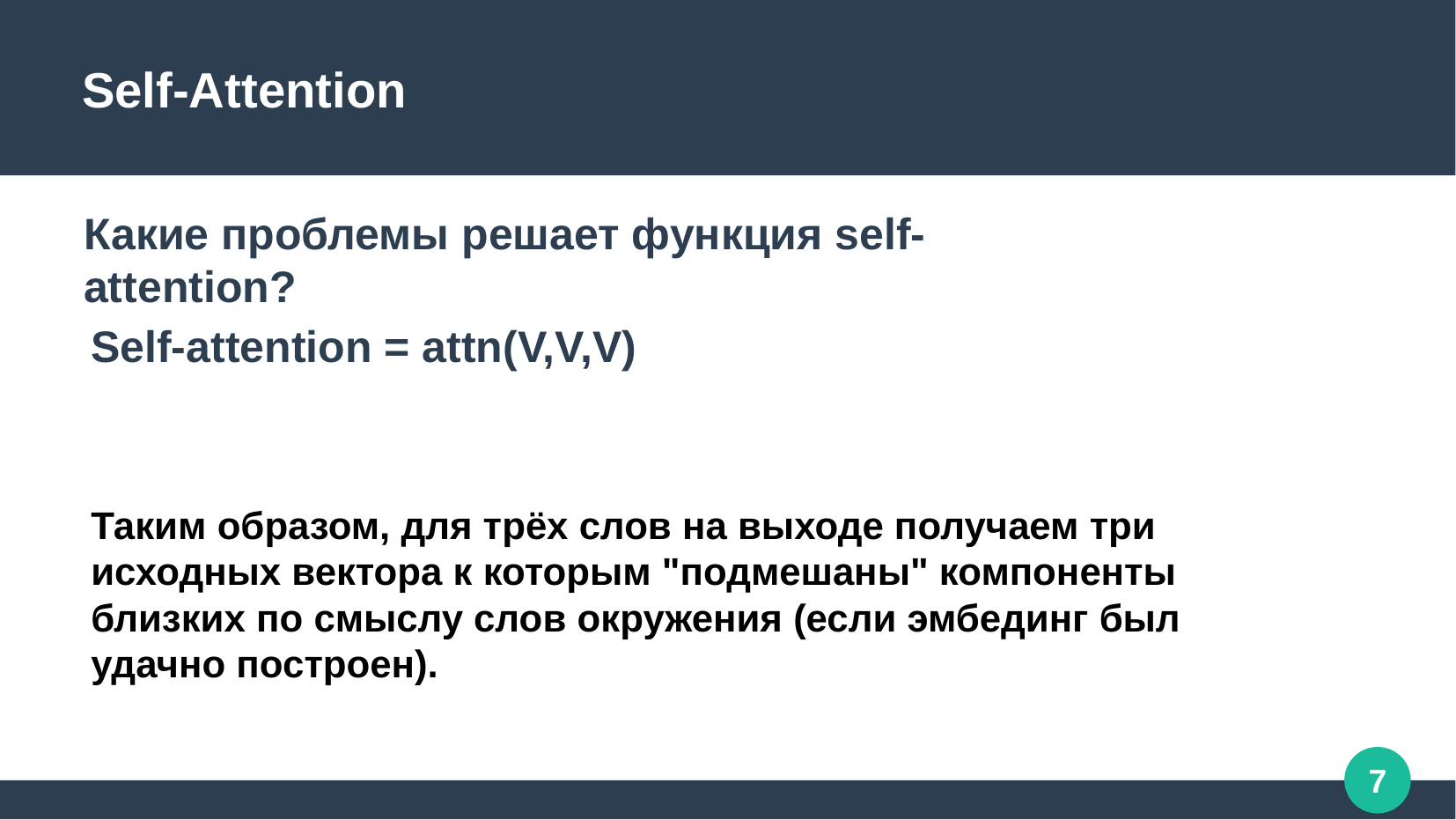

Self-Attention
Какие проблемы решает функция self-attention?
Self-attention = attn(V,V,V)
Таким образом, для трёх слов на выходе получаем три исходных вектора к которым "подмешаны" компоненты близких по смыслу слов окружения (если эмбединг был удачно построен).